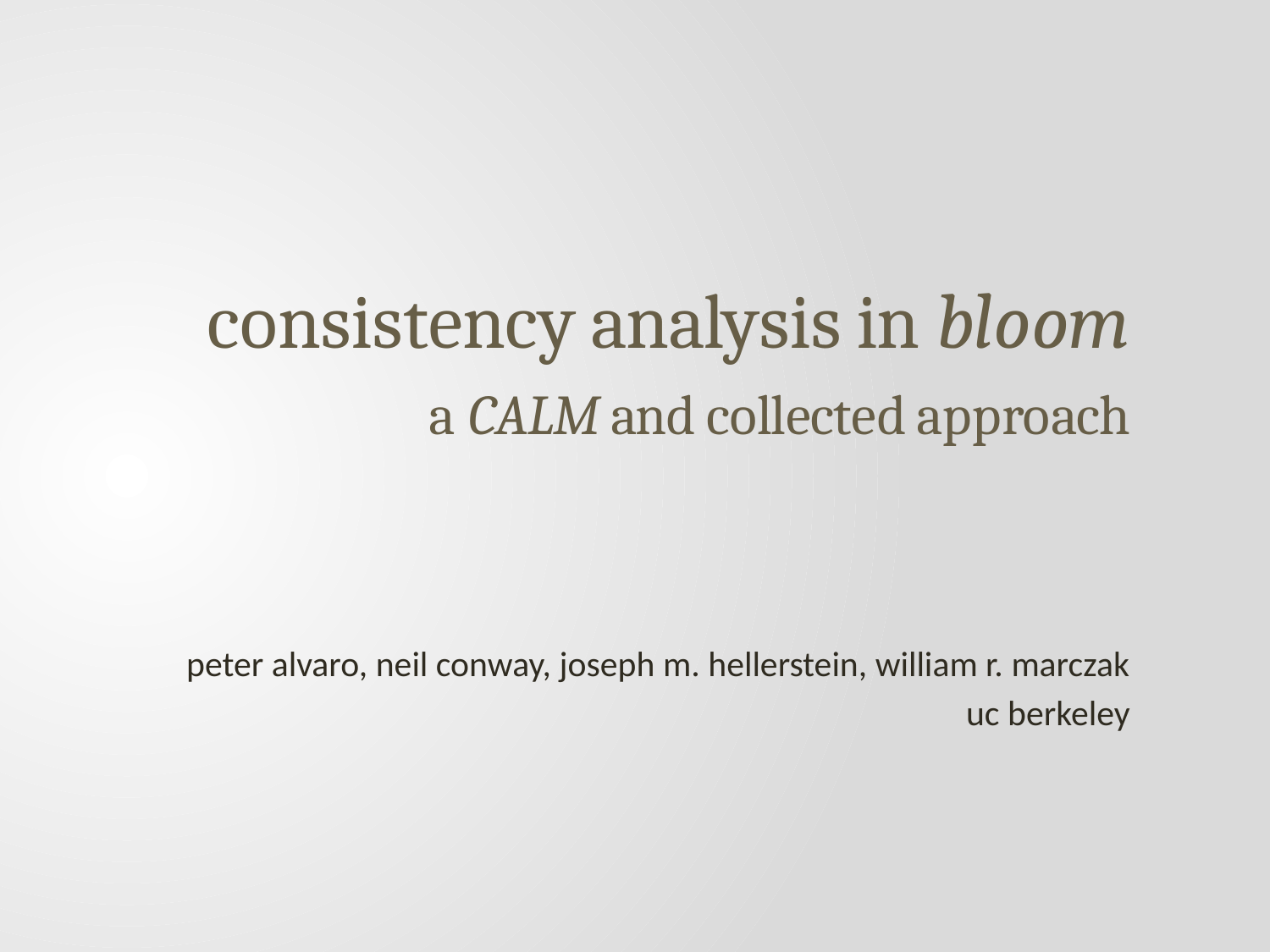

# consistency analysis in bloom a CALM and collected approach
peter alvaro, neil conway, joseph m. hellerstein, william r. marczak
uc berkeley